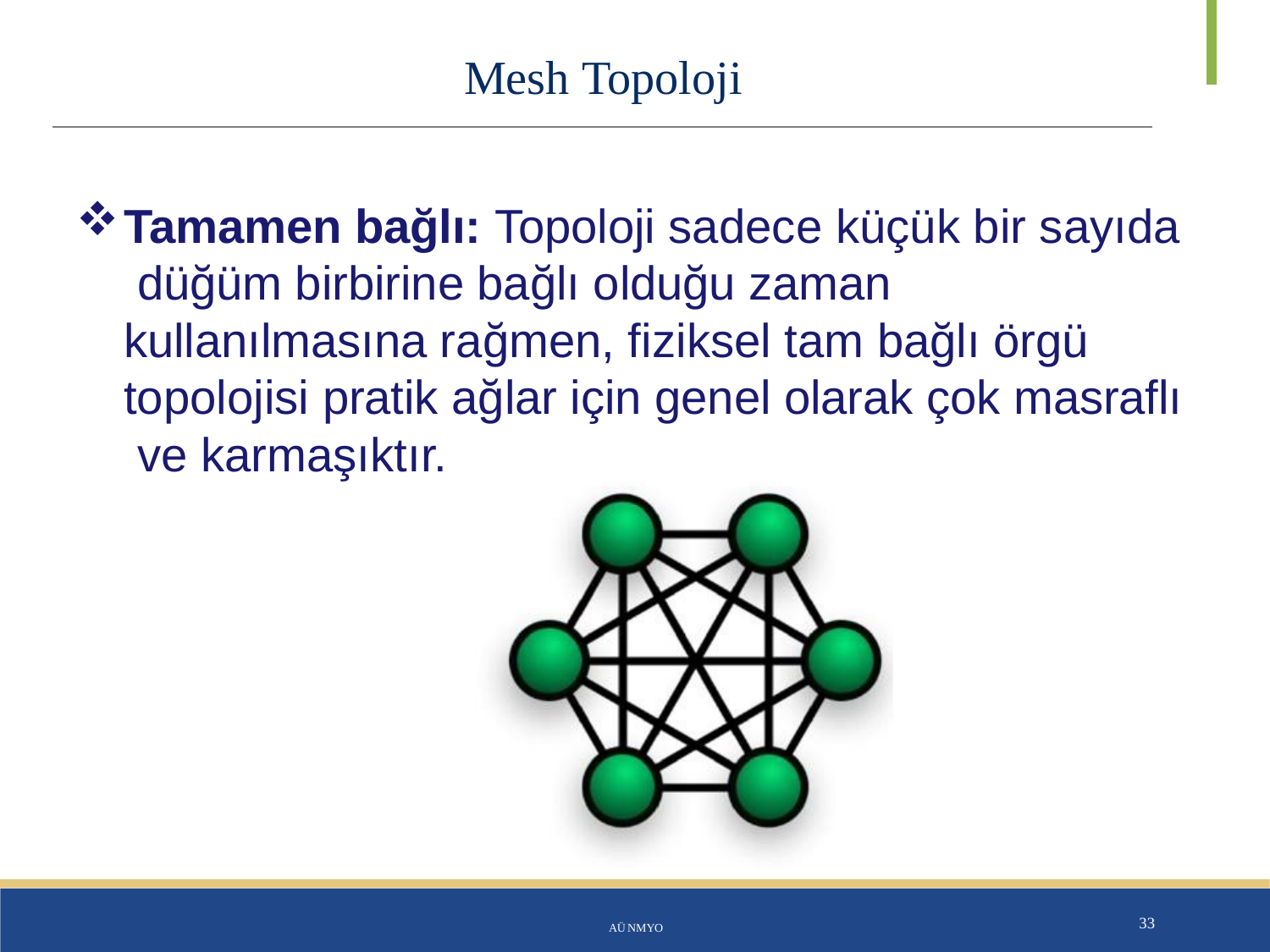

# Mesh Topoloji
Tamamen bağlı: Topoloji sadece küçük bir sayıda  düğüm birbirine bağlı olduğu zaman  kullanılmasına rağmen, fiziksel tam bağlı örgü
topolojisi pratik ağlar için genel olarak çok masraflı  ve karmaşıktır.

AÜ NMYO
33